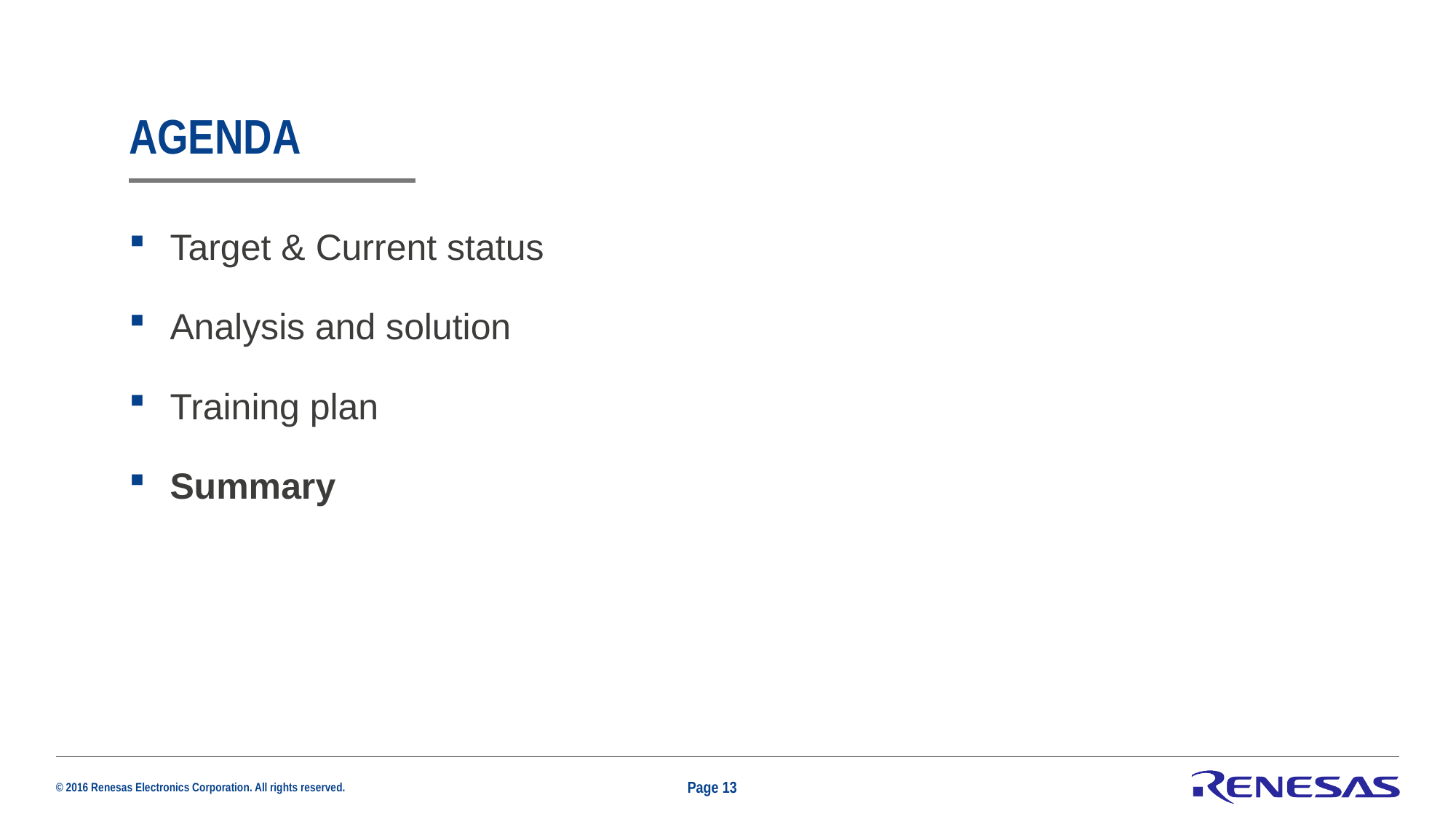

# Agenda
Target & Current status
Analysis and solution
Training plan
Summary
Page 13